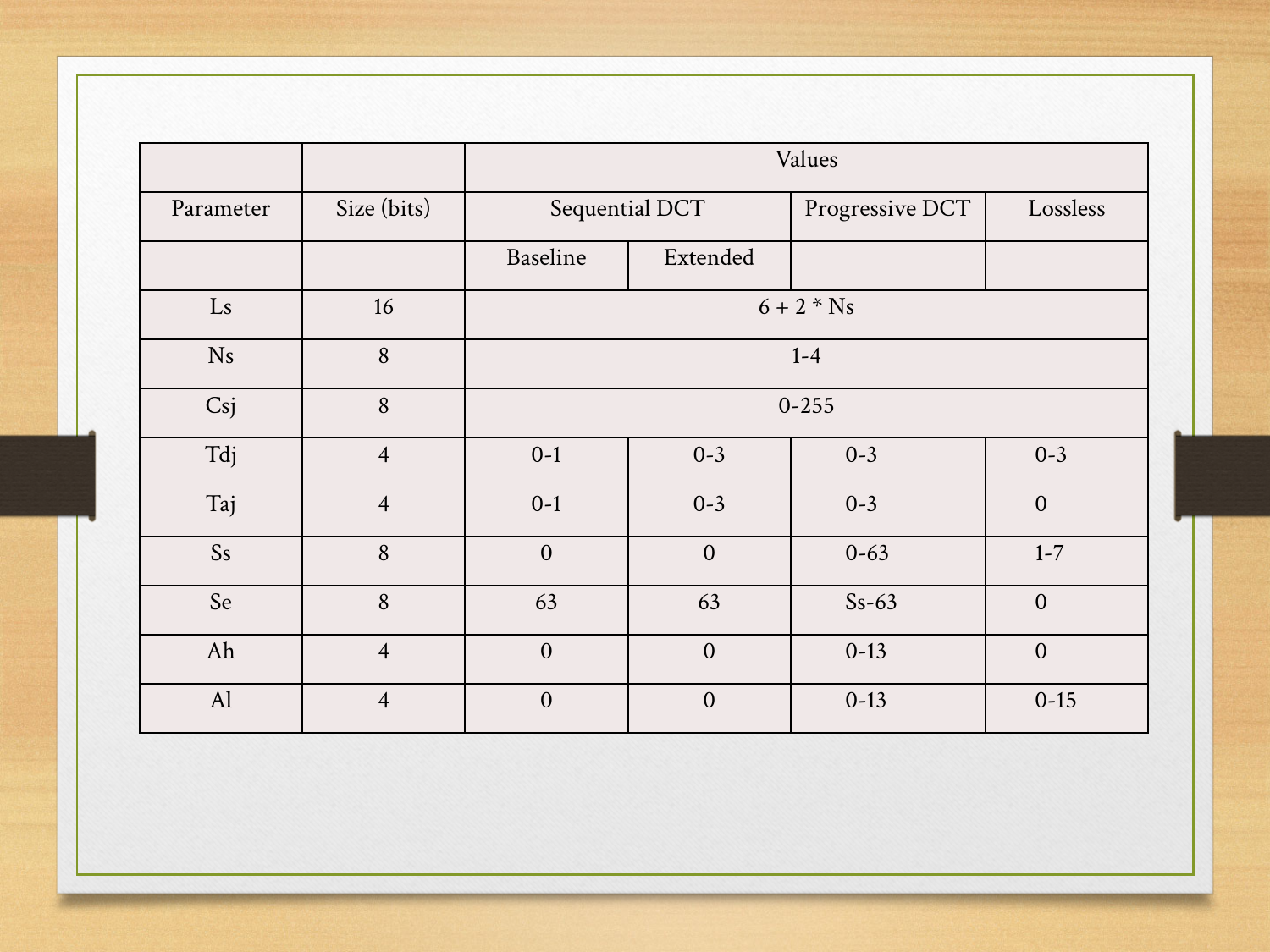

|  |  | Values |  |  |  |
| --- | --- | --- | --- | --- | --- |
| Parameter | Size (bits) | Sequential DCT |  | Progressive DCT | Lossless |
|  |  | Baseline | Extended |  |  |
| Ls | 16 | 6 + 2 \* Ns |  |  |  |
| Ns | 8 | 1-4 |  |  |  |
| Csj | 8 | 0-255 |  |  |  |
| Tdj | 4 | 0-1 | 0-3 | 0-3 | 0-3 |
| Taj | 4 | 0-1 | 0-3 | 0-3 | 0 |
| Ss | 8 | 0 | 0 | 0-63 | 1-7 |
| Se | 8 | 63 | 63 | Ss-63 | 0 |
| Ah | 4 | 0 | 0 | 0-13 | 0 |
| Al | 4 | 0 | 0 | 0-13 | 0-15 |